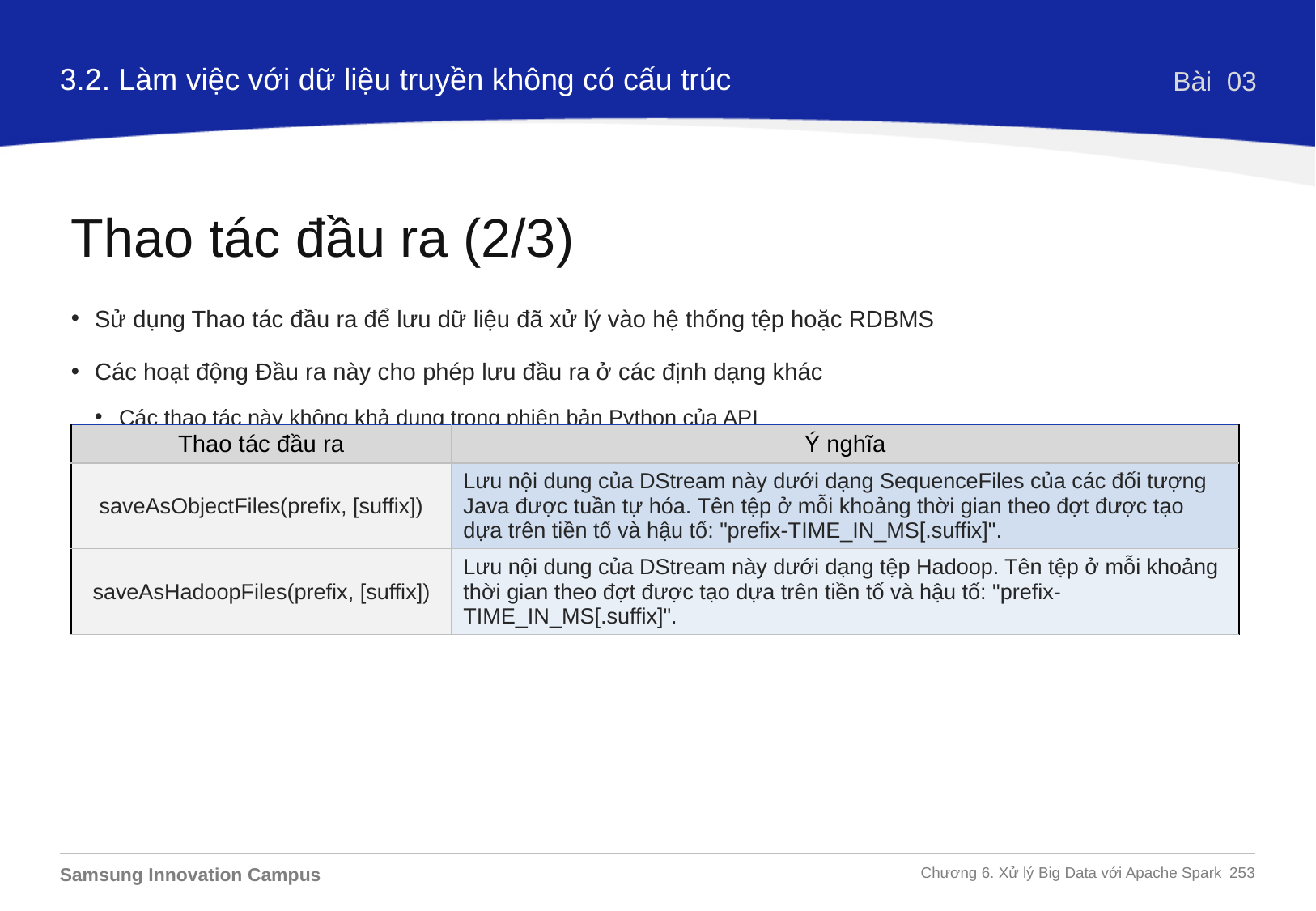

3.2. Làm việc với dữ liệu truyền không có cấu trúc
Bài  03
Thao tác đầu ra (2/3)
Sử dụng Thao tác đầu ra để lưu dữ liệu đã xử lý vào hệ thống tệp hoặc RDBMS
Các hoạt động Đầu ra này cho phép lưu đầu ra ở các định dạng khác
Các thao tác này không khả dụng trong phiên bản Python của API
| Thao tác đầu ra | Ý nghĩa |
| --- | --- |
| saveAsObjectFiles(prefix, [suffix]) | Lưu nội dung của DStream này dưới dạng SequenceFiles của các đối tượng Java được tuần tự hóa. Tên tệp ở mỗi khoảng thời gian theo đợt được tạo dựa trên tiền tố và hậu tố: "prefix-TIME\_IN\_MS[.suffix]". |
| saveAsHadoopFiles(prefix, [suffix]) | Lưu nội dung của DStream này dưới dạng tệp Hadoop. Tên tệp ở mỗi khoảng thời gian theo đợt được tạo dựa trên tiền tố và hậu tố: "prefix-TIME\_IN\_MS[.suffix]". |